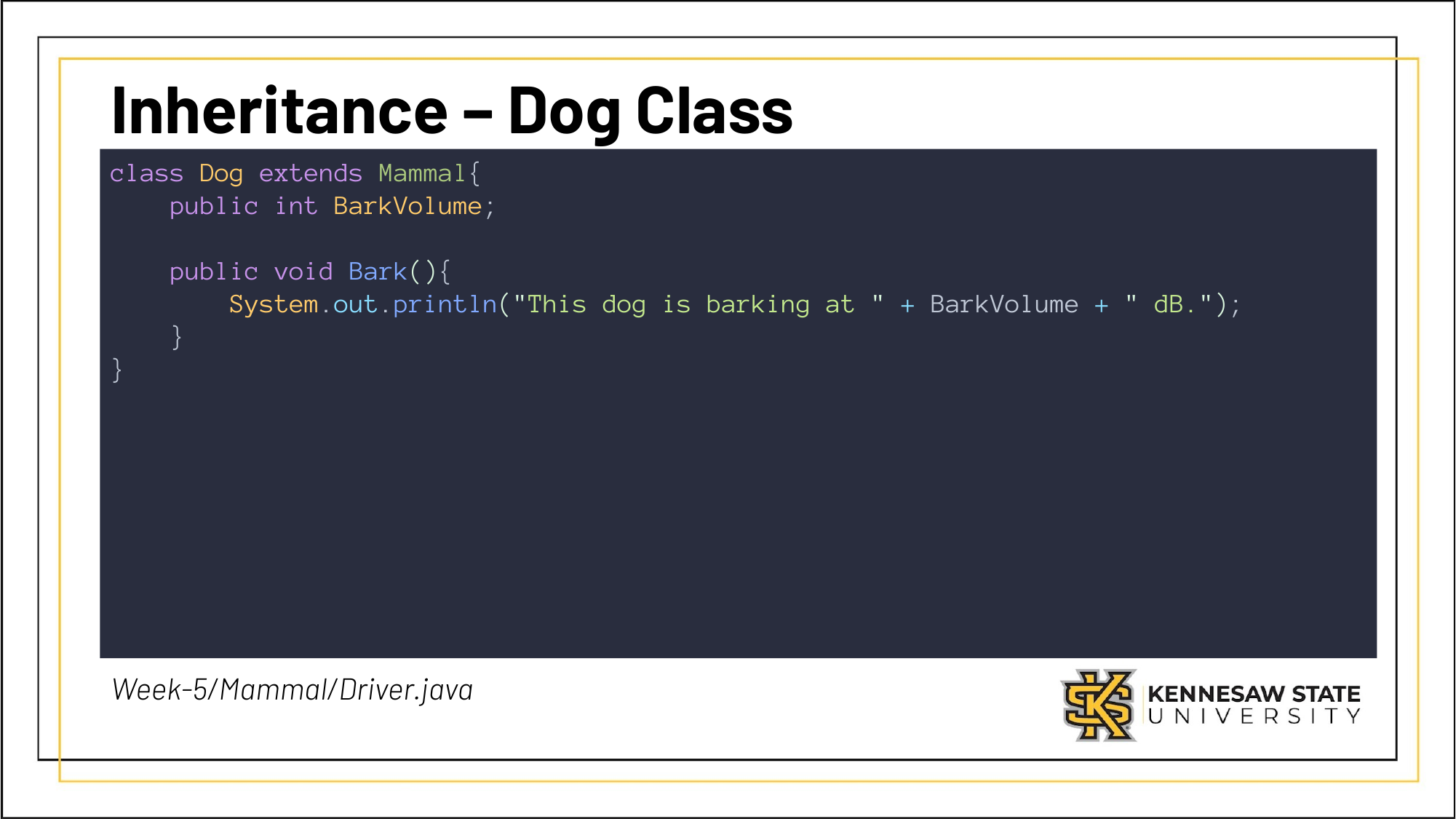

# Inheritance – Dog Class
class Dog extends Mammal{
    public int BarkVolume;

    public void Bark(){
        System.out.println("This dog is barking at " + BarkVolume + " dB.");
    }
}
Week-5/Mammal/Driver.java